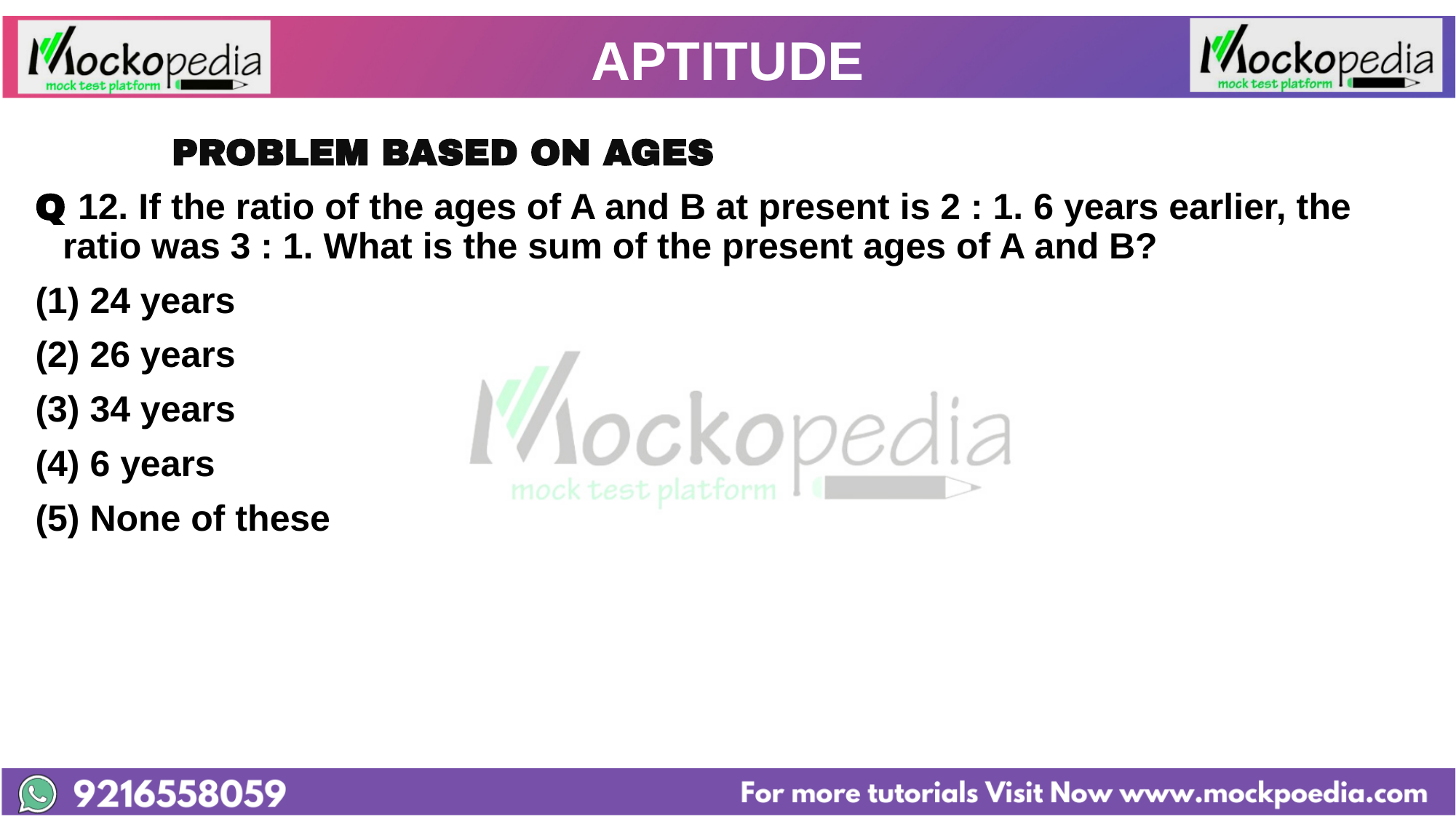

# APTITUDE
		PROBLEM BASED ON AGES
Q 12. If the ratio of the ages of A and B at present is 2 : 1. 6 years earlier, the ratio was 3 : 1. What is the sum of the present ages of A and B?
24 years
(2) 26 years
(3) 34 years
(4) 6 years
(5) None of these